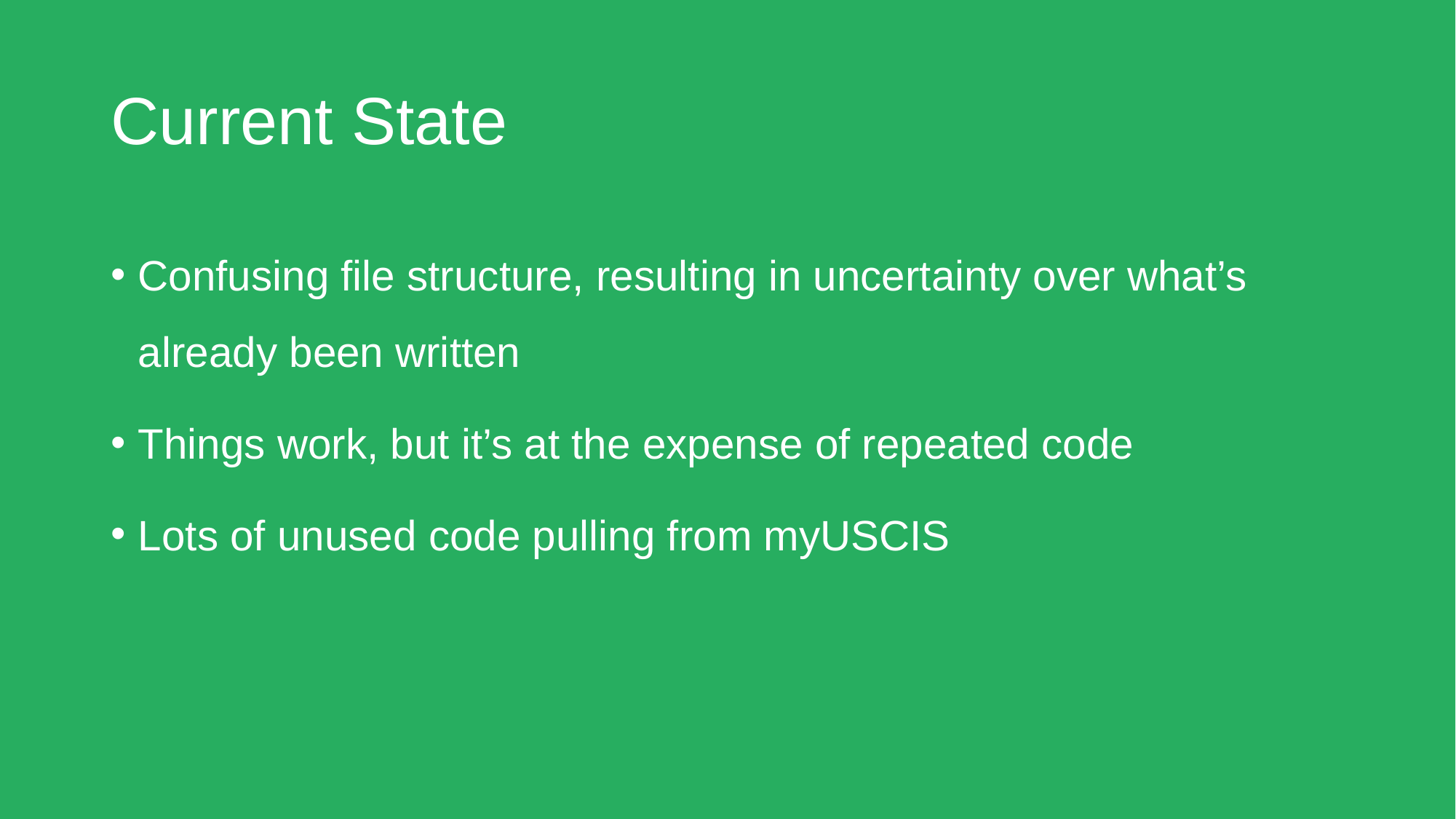

# Current State
Confusing file structure, resulting in uncertainty over what’s already been written
Things work, but it’s at the expense of repeated code
Lots of unused code pulling from myUSCIS